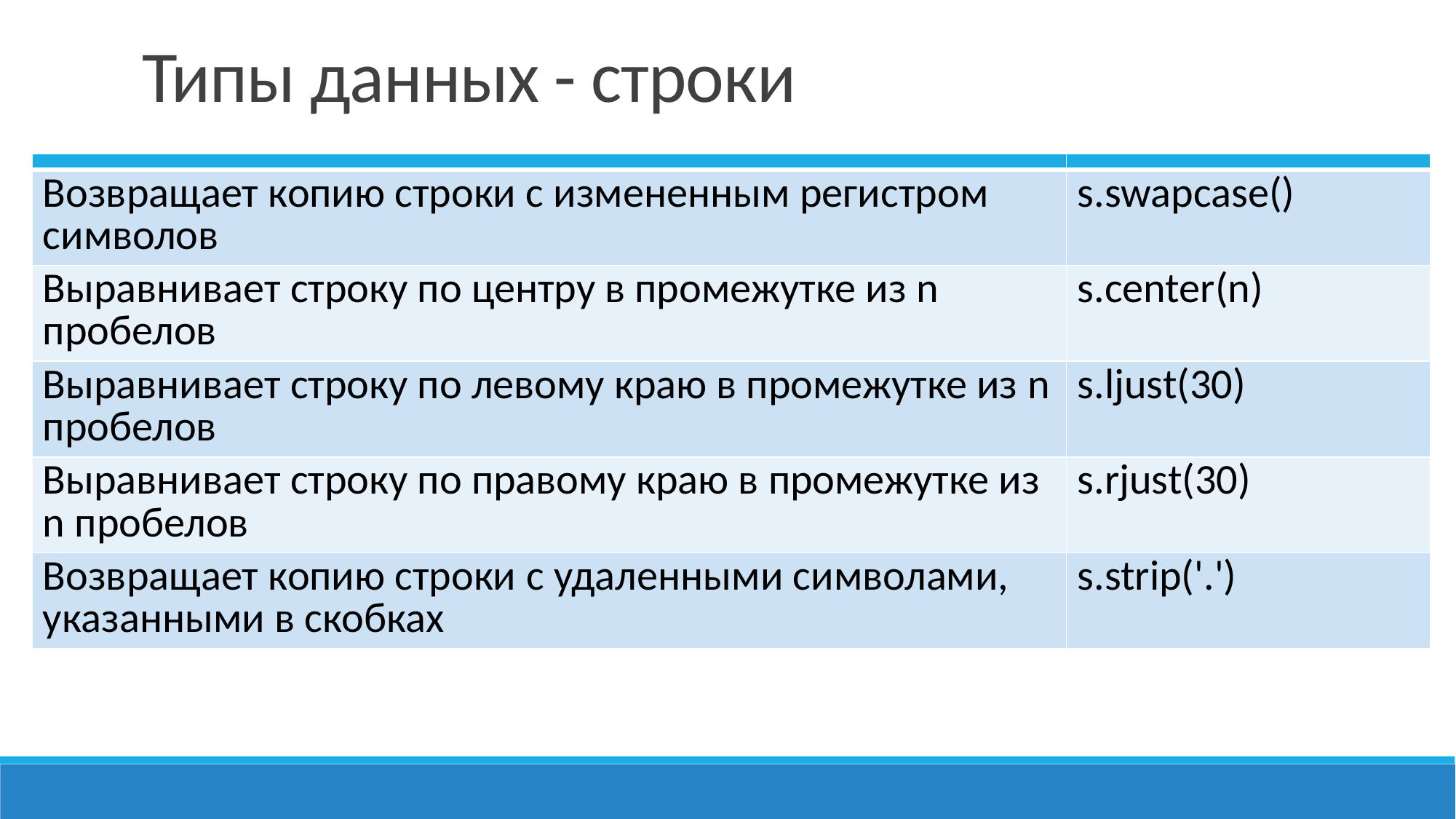

# Типы данных - строки
|  |  |
| --- | --- |
| Возвращает копию строки с измененным регистром символов | s.swapcase() |
| Выравнивает строку по центру в промежутке из n пробелов | s.center(n) |
| Выравнивает строку по левому краю в промежутке из n пробелов | s.ljust(30) |
| Выравнивает строку по правому краю в промежутке из n пробелов | s.rjust(30) |
| Возвращает копию строки c удаленными символами, указанными в скобках | s.strip('.') |